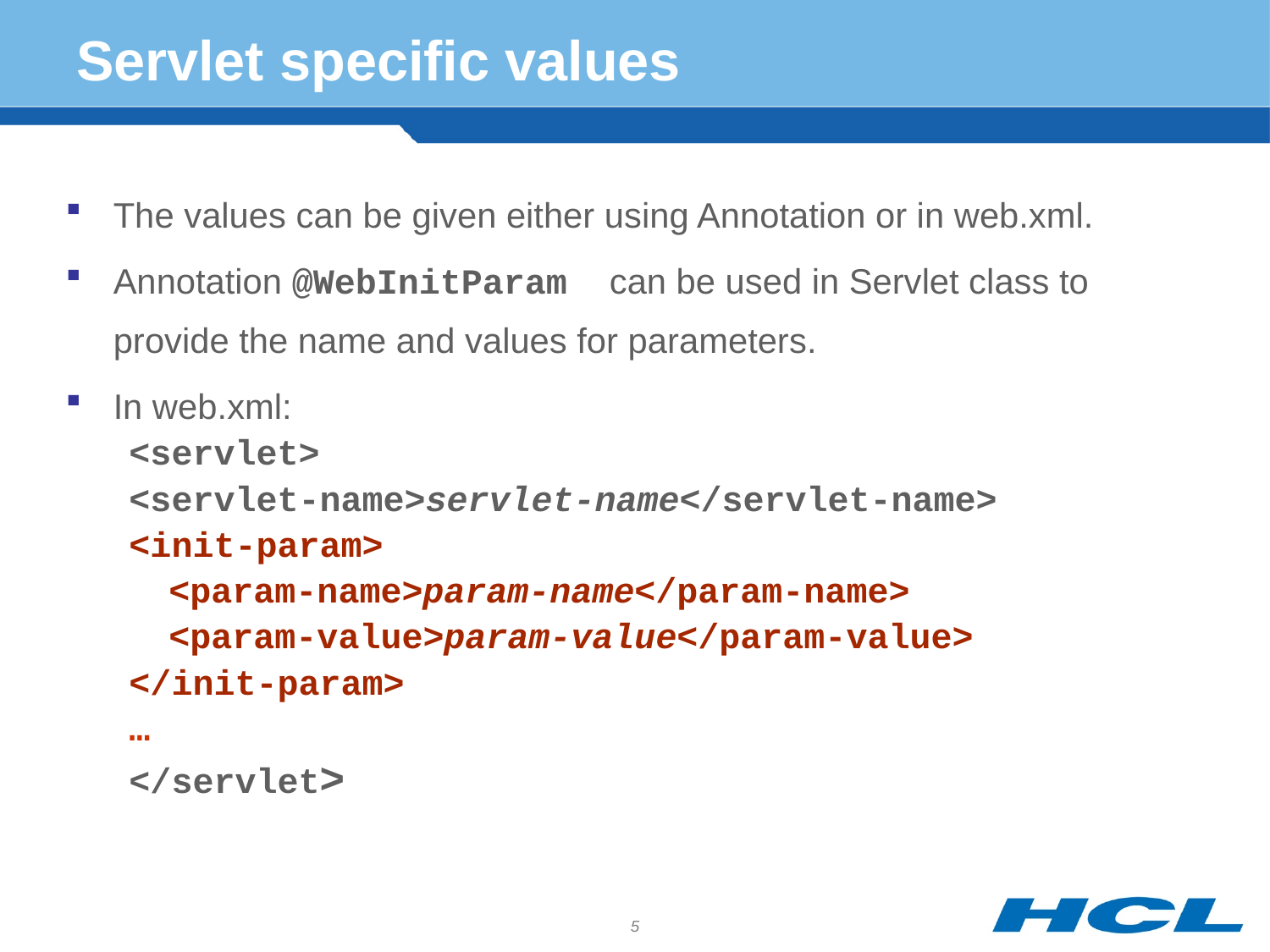

# Servlet specific values
The values can be given either using Annotation or in web.xml.
Annotation @WebInitParam  can be used in Servlet class to provide the name and values for parameters.
In web.xml:
<servlet>
<servlet-name>servlet-name</servlet-name>
<init-param>
	<param-name>param-name</param-name>
	<param-value>param-value</param-value>
</init-param>
…
</servlet>
5